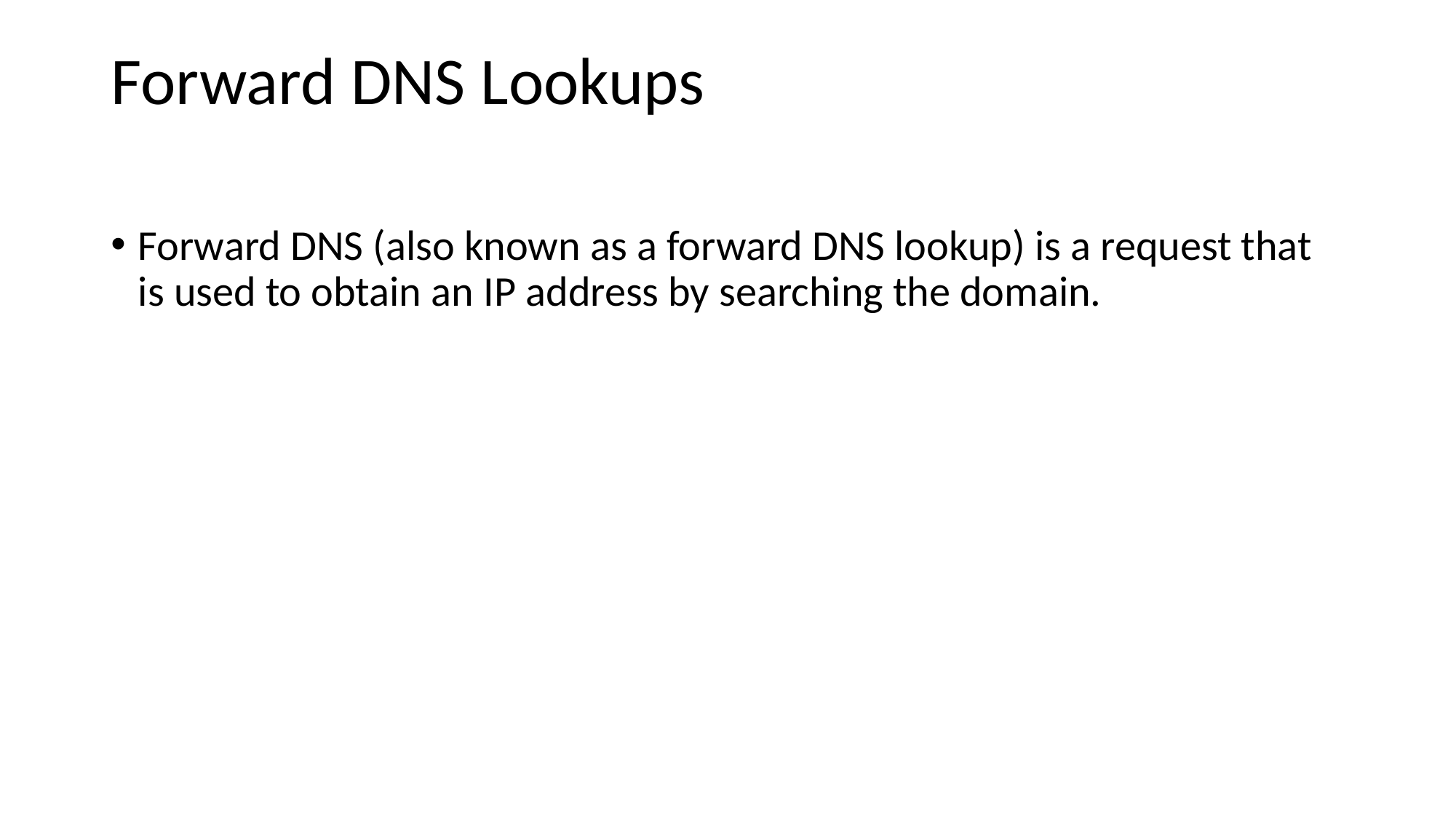

# Forward DNS Lookups
Forward DNS (also known as a forward DNS lookup) is a request that is used to obtain an IP address by searching the domain.